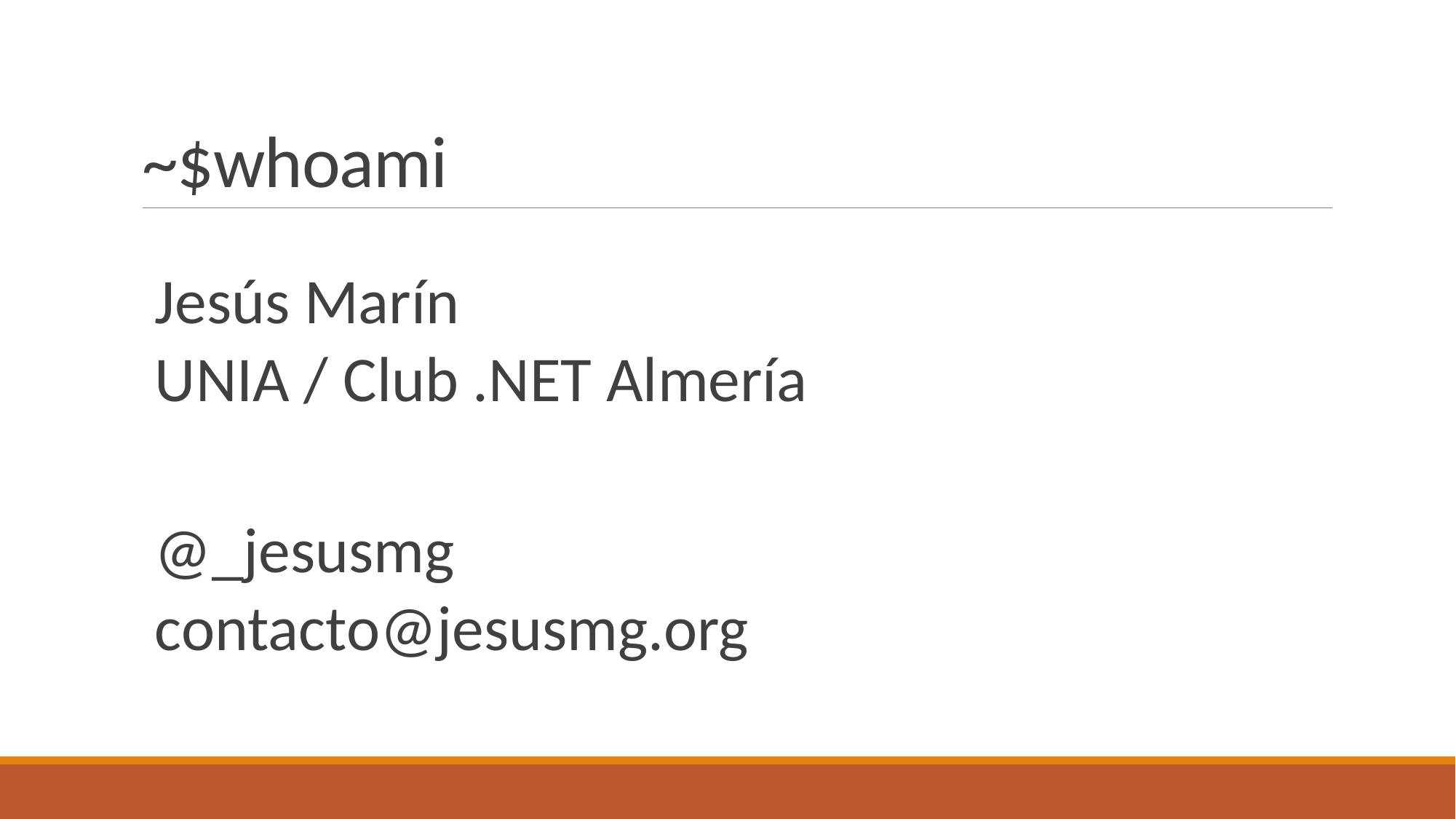

# ~$whoami

Jesús Marín
UNIA / Club .NET Almería

@_jesusmg
contacto@jesusmg.org